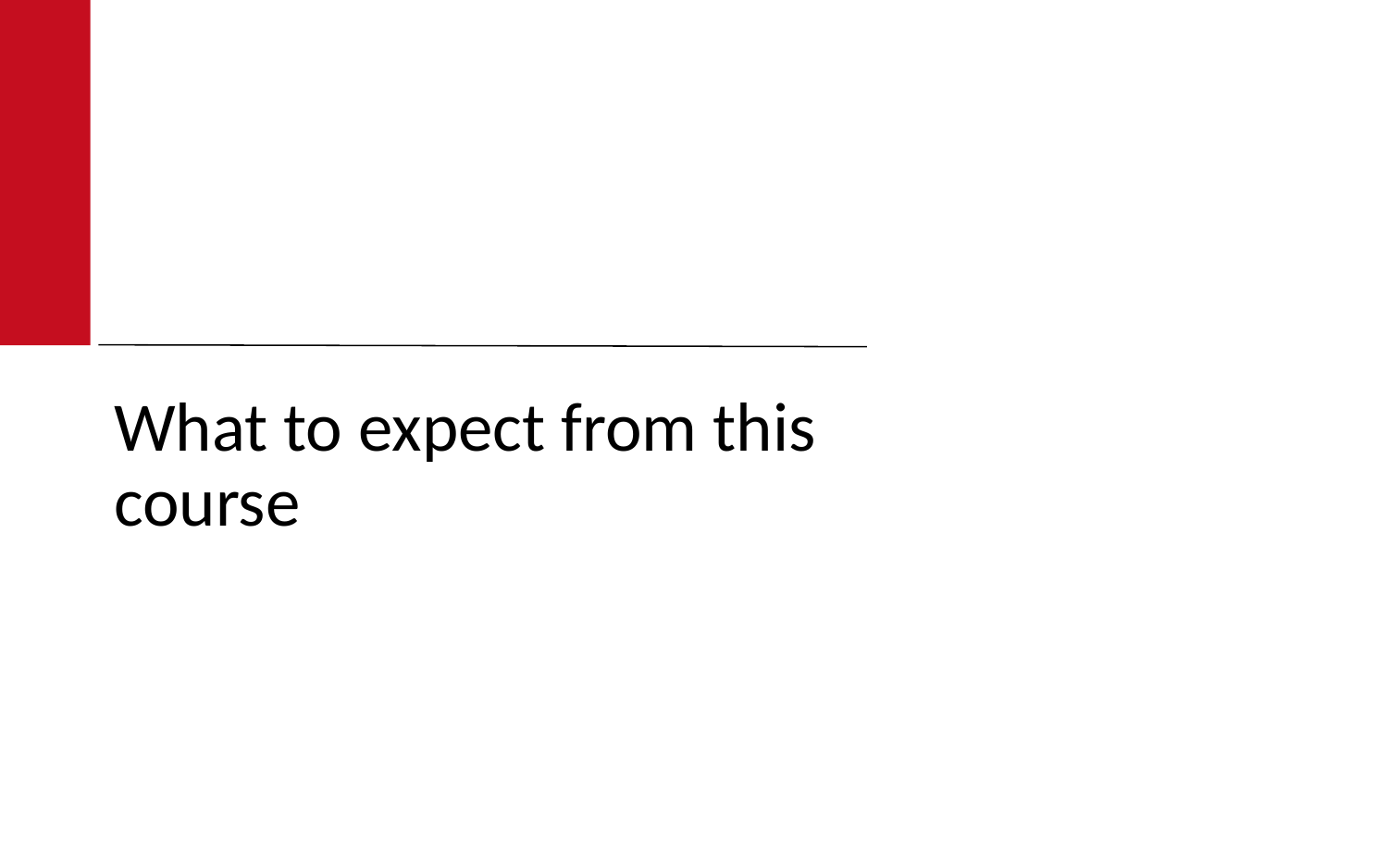

# What to expect from this course